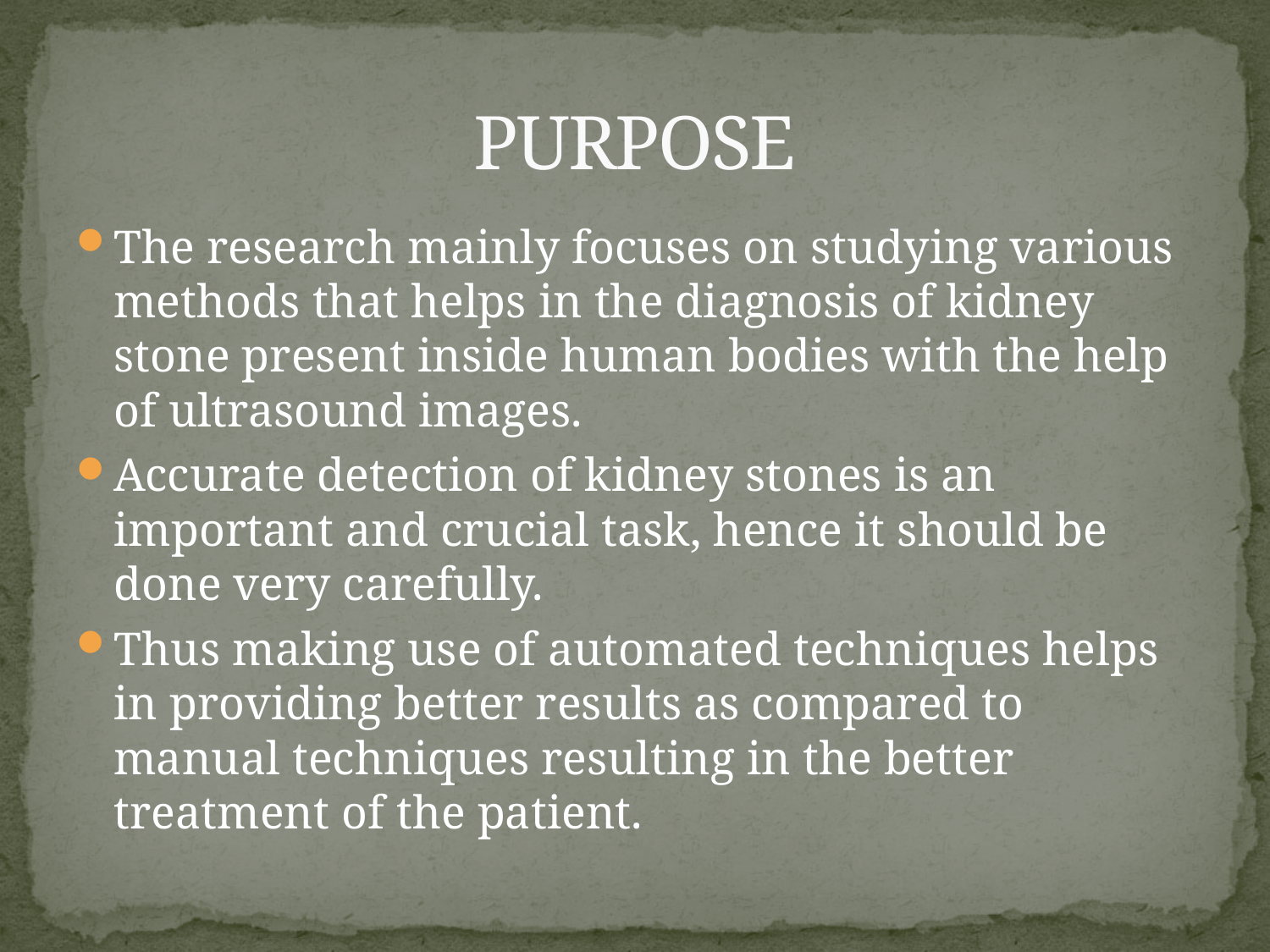

# PURPOSE
The research mainly focuses on studying various methods that helps in the diagnosis of kidney stone present inside human bodies with the help of ultrasound images.
Accurate detection of kidney stones is an important and crucial task, hence it should be done very carefully.
Thus making use of automated techniques helps in providing better results as compared to manual techniques resulting in the better treatment of the patient.